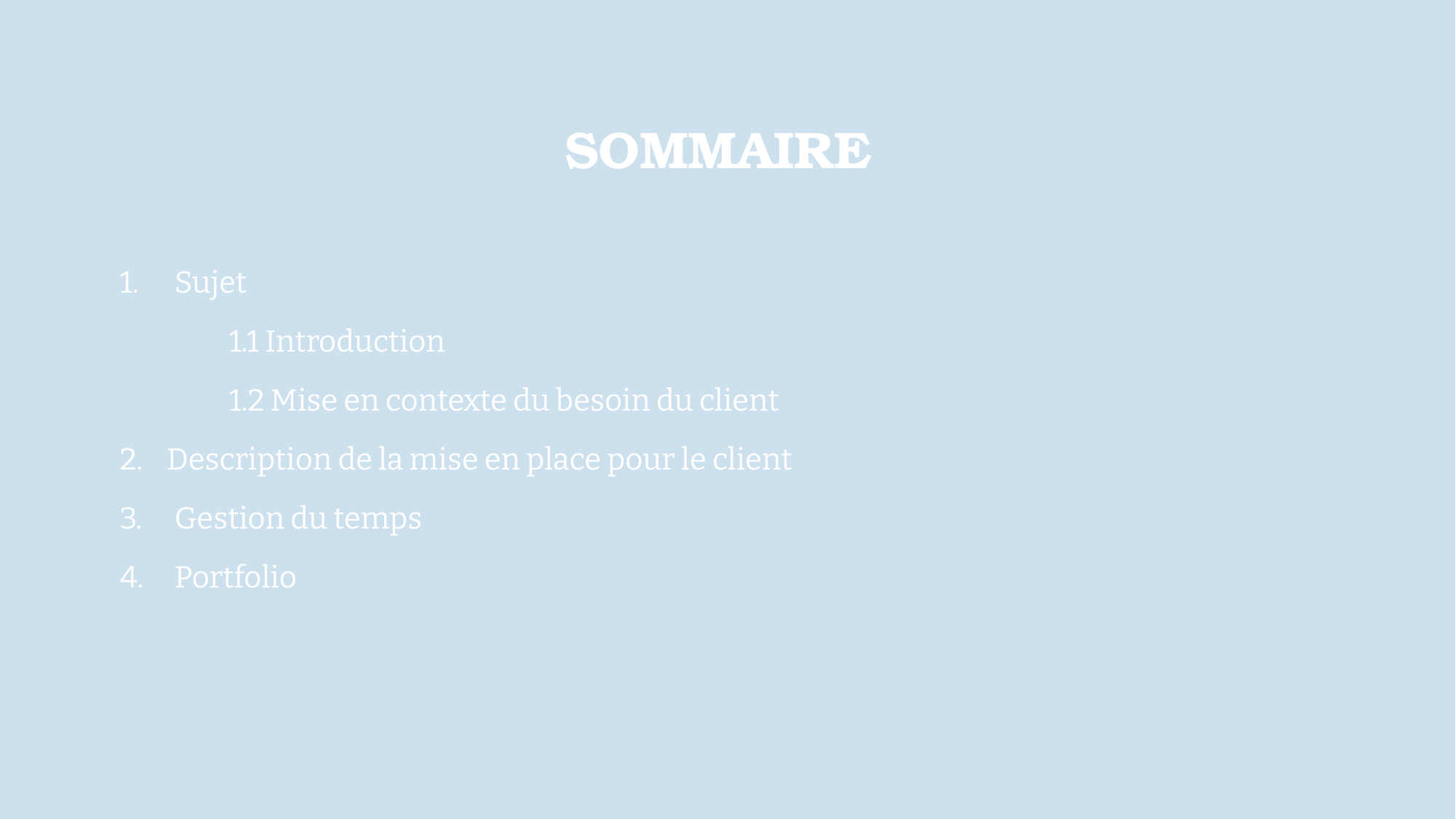

# Sommaire
Sujet
	1.1 Introduction
	1.2 Mise en contexte du besoin du client
2.    Description de la mise en place pour le client
Gestion du temps
Portfolio